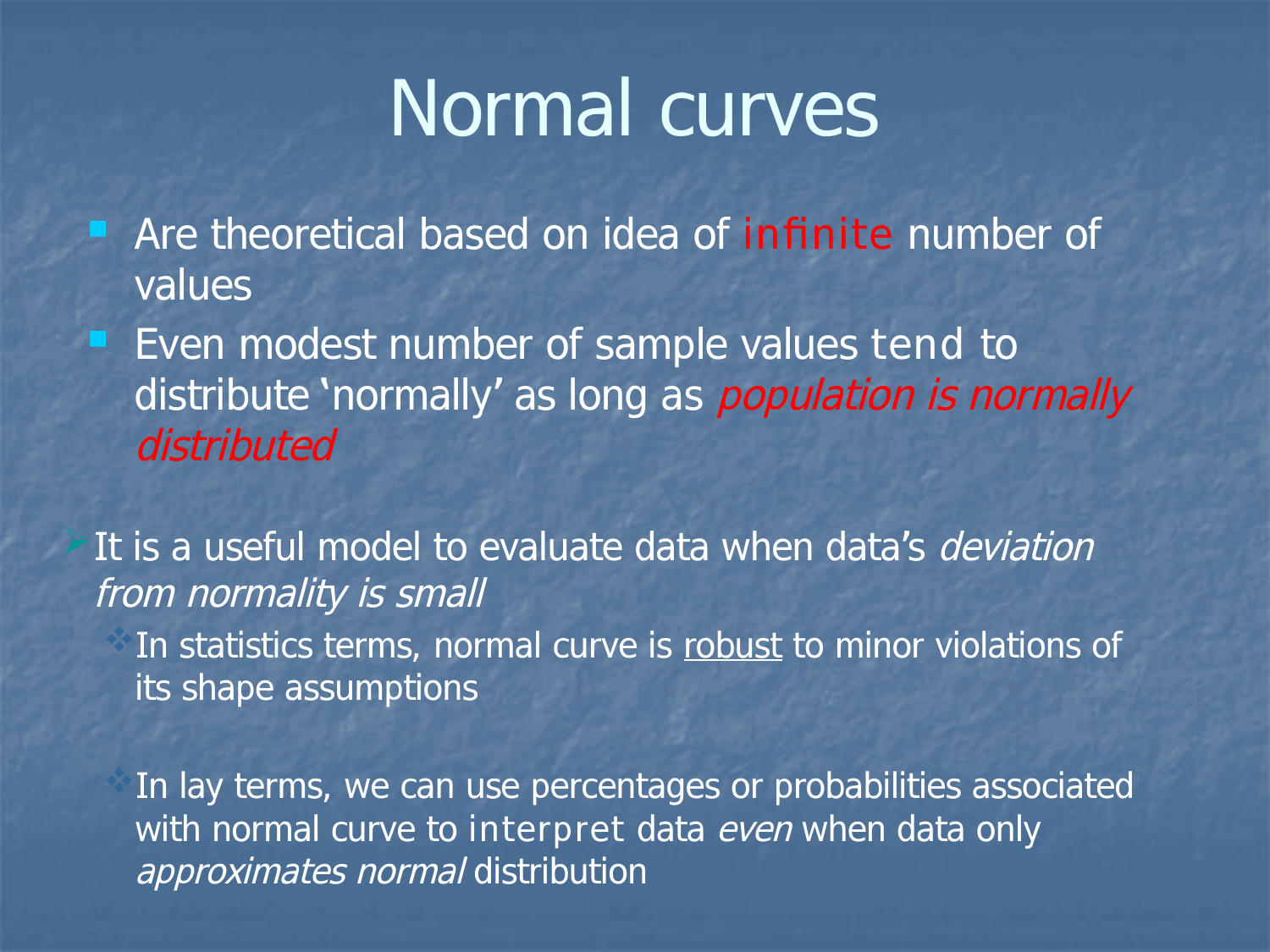

# Normal curves
Are theoretical based on idea of infinite number of values
Even modest number of sample values tend to distribute ‘normally’ as long as population is normally distributed

It is a useful model to evaluate data when data’s deviation from normality is small
In statistics terms, normal curve is robust to minor violations of its shape assumptions

In lay terms, we can use percentages or probabilities associated with normal curve to interpret data even when data only approximates normal distribution